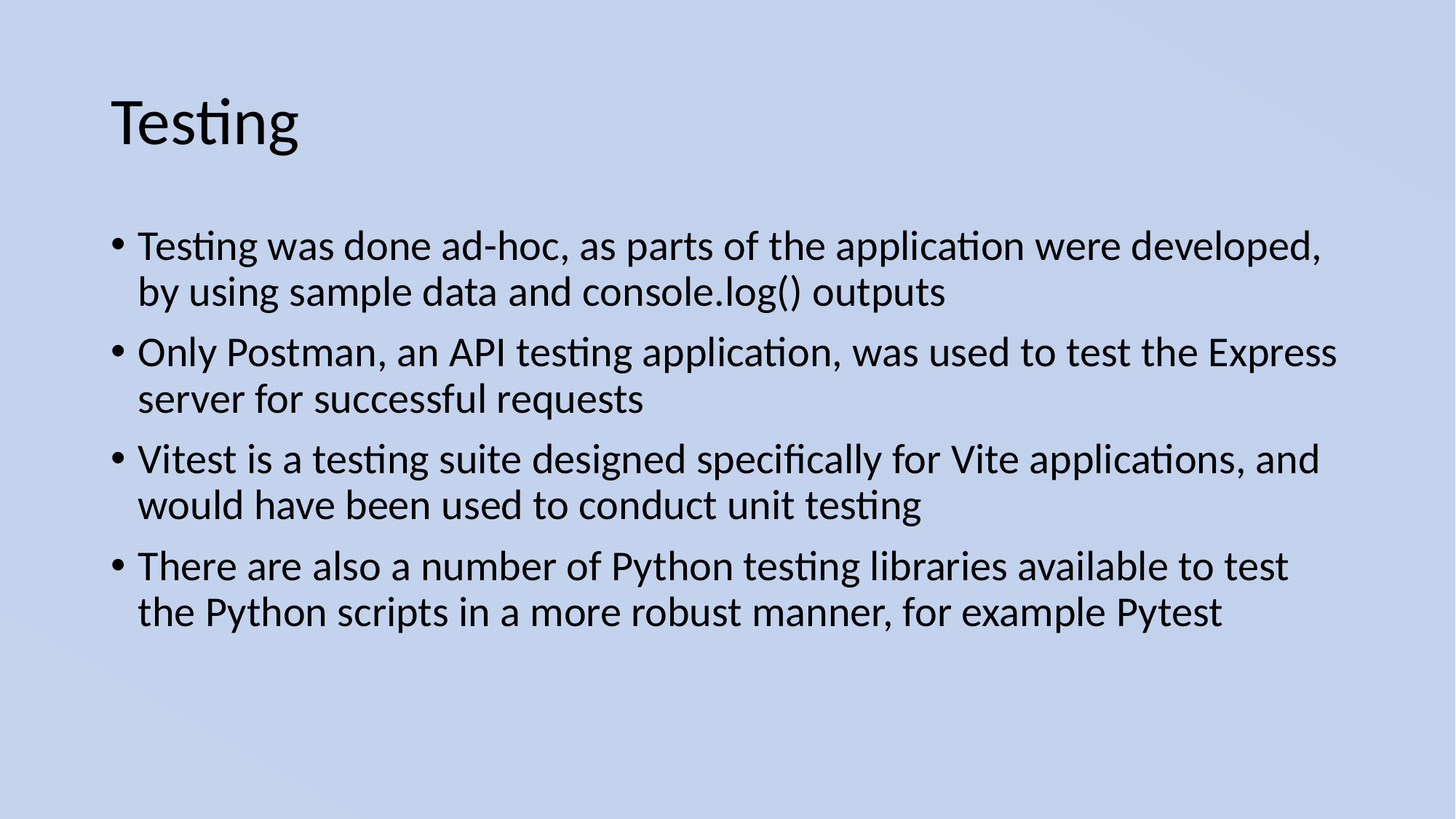

# Testing
Testing was done ad-hoc, as parts of the application were developed, by using sample data and console.log() outputs
Only Postman, an API testing application, was used to test the Express server for successful requests
Vitest is a testing suite designed specifically for Vite applications, and would have been used to conduct unit testing
There are also a number of Python testing libraries available to test the Python scripts in a more robust manner, for example Pytest